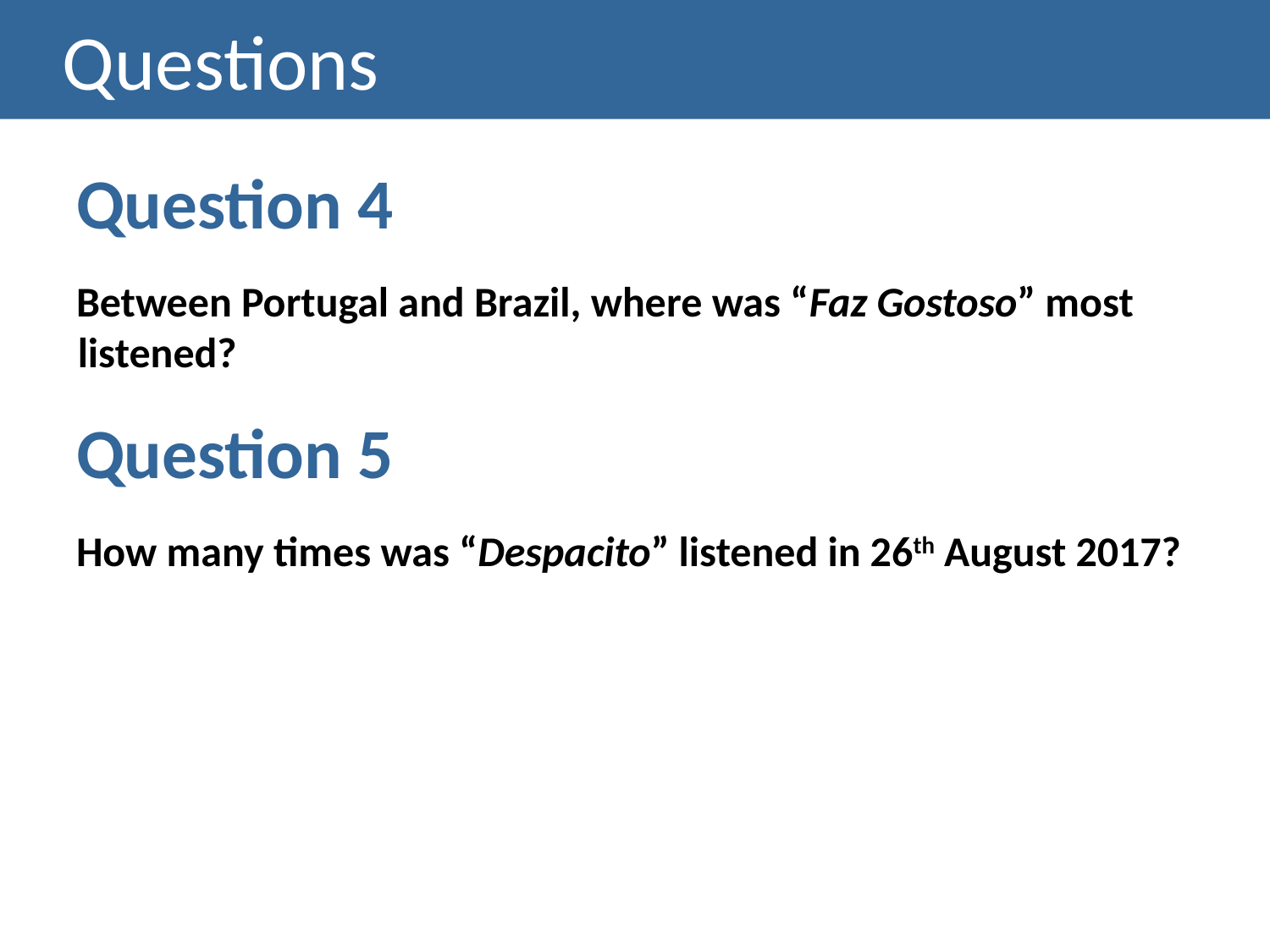

# Questions
Question 4
Between Portugal and Brazil, where was “Faz Gostoso” most listened?
Question 5
How many times was “Despacito” listened in 26th August 2017?